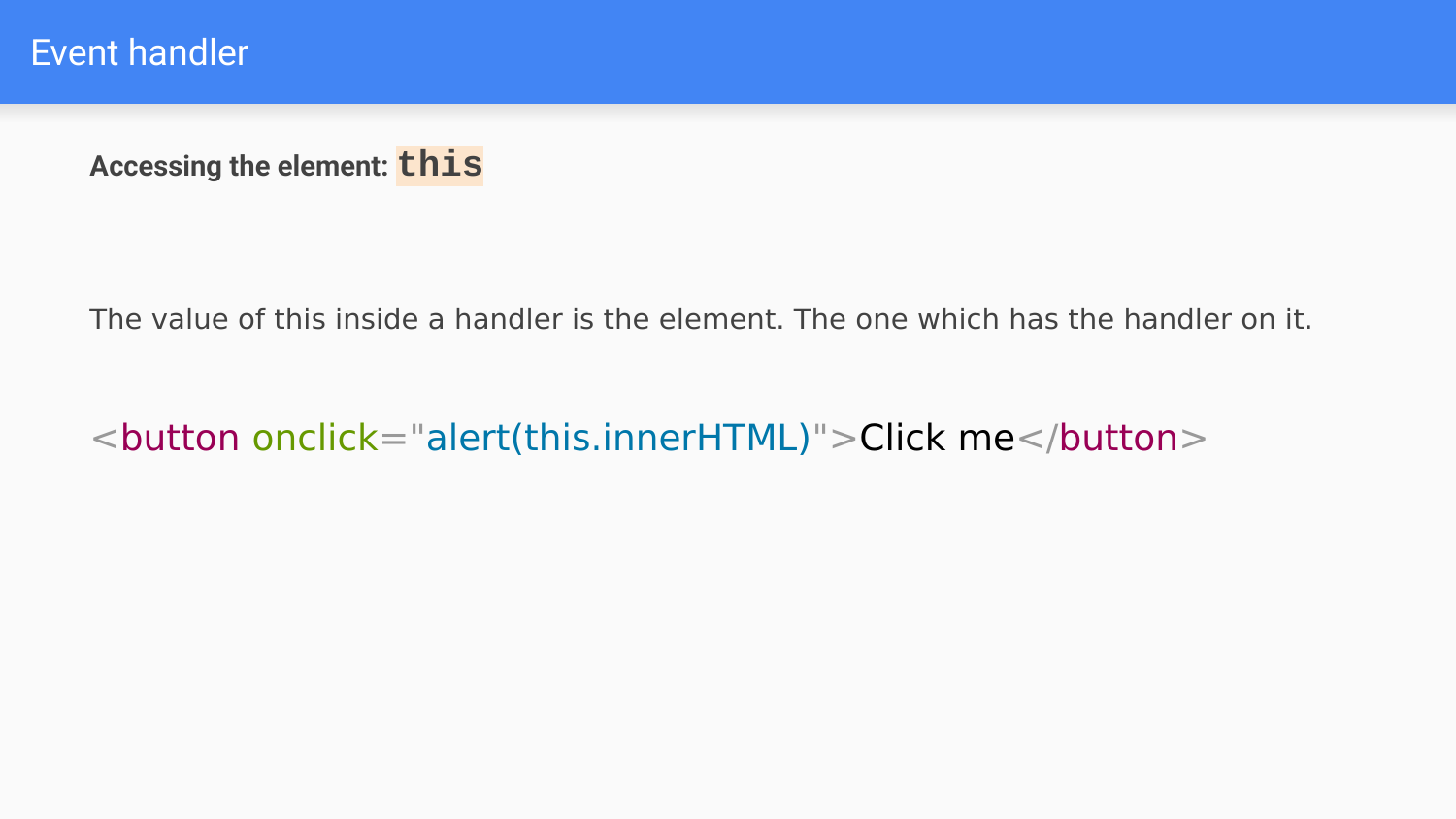

# Event handler
Accessing the element: this

The value of this inside a handler is the element. The one which has the handler on it.

<button onclick="alert(this.innerHTML)">Click me</button>